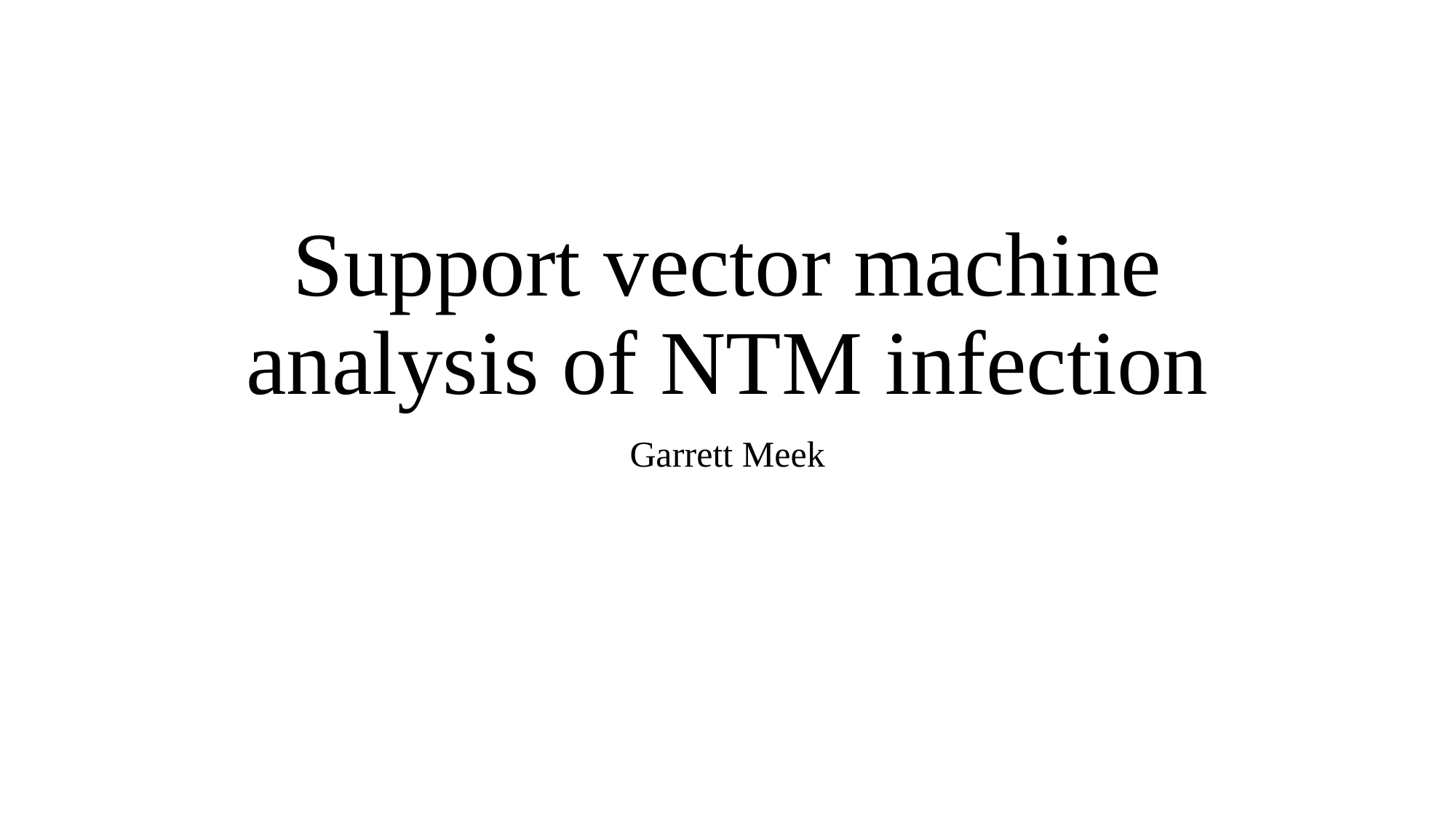

# Support vector machine analysis of NTM infection
Garrett Meek